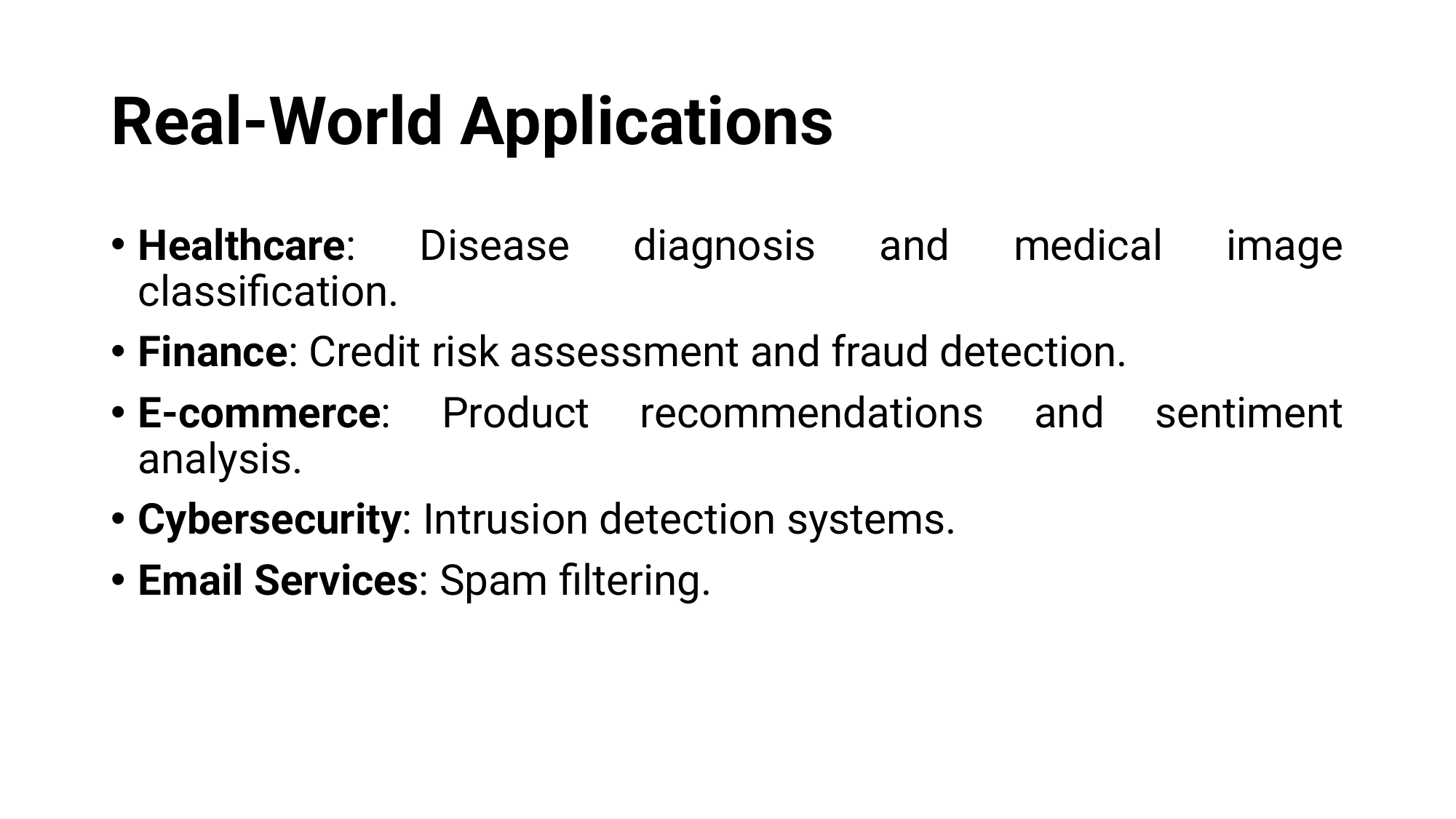

# Real-World Applications
Healthcare: Disease diagnosis and medical image classification.
Finance: Credit risk assessment and fraud detection.
E-commerce: Product recommendations and sentiment analysis.
Cybersecurity: Intrusion detection systems.
Email Services: Spam filtering.